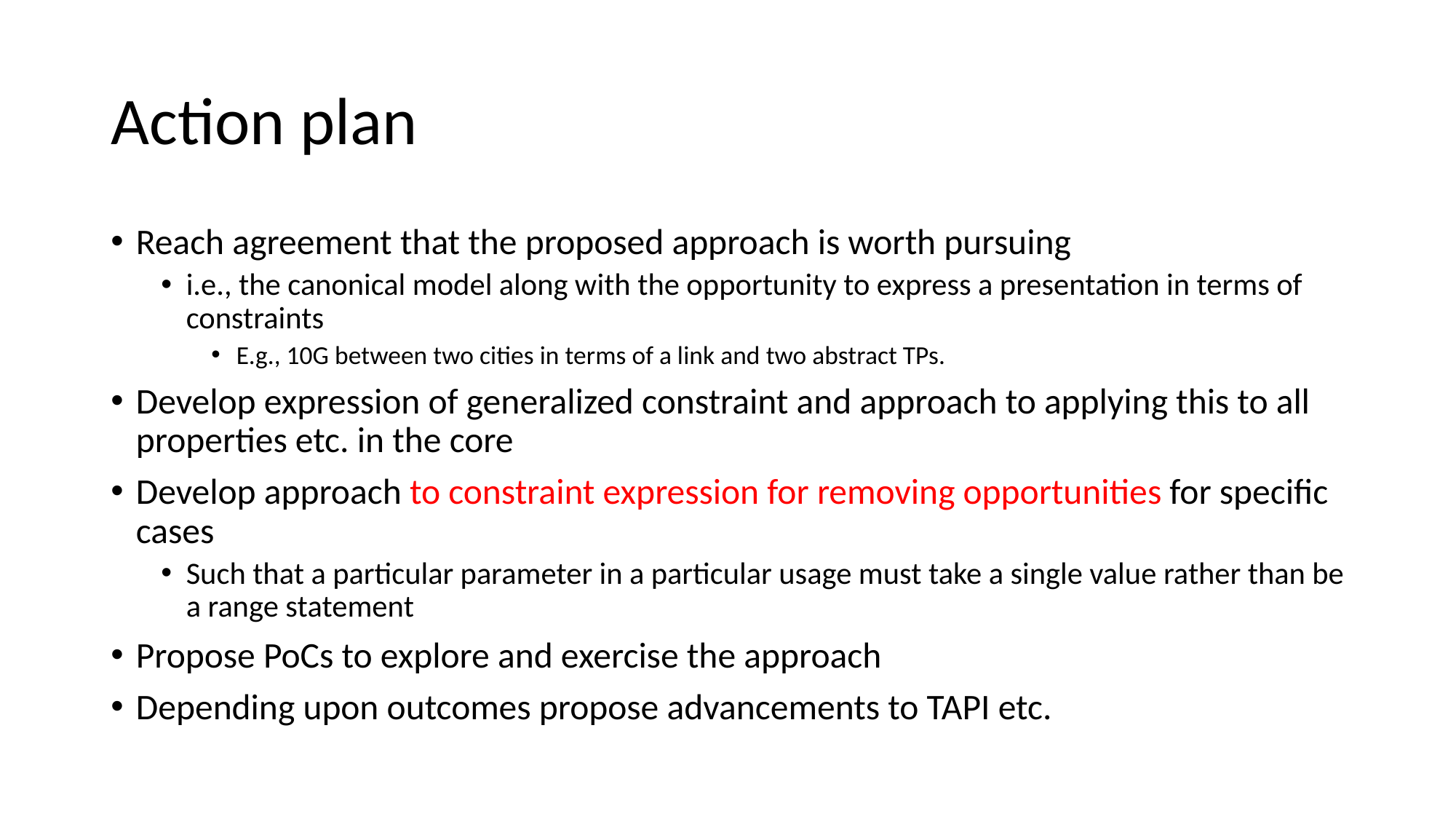

# Action plan
Reach agreement that the proposed approach is worth pursuing
i.e., the canonical model along with the opportunity to express a presentation in terms of constraints
E.g., 10G between two cities in terms of a link and two abstract TPs.
Develop expression of generalized constraint and approach to applying this to all properties etc. in the core
Develop approach to constraint expression for removing opportunities for specific cases
Such that a particular parameter in a particular usage must take a single value rather than be a range statement
Propose PoCs to explore and exercise the approach
Depending upon outcomes propose advancements to TAPI etc.